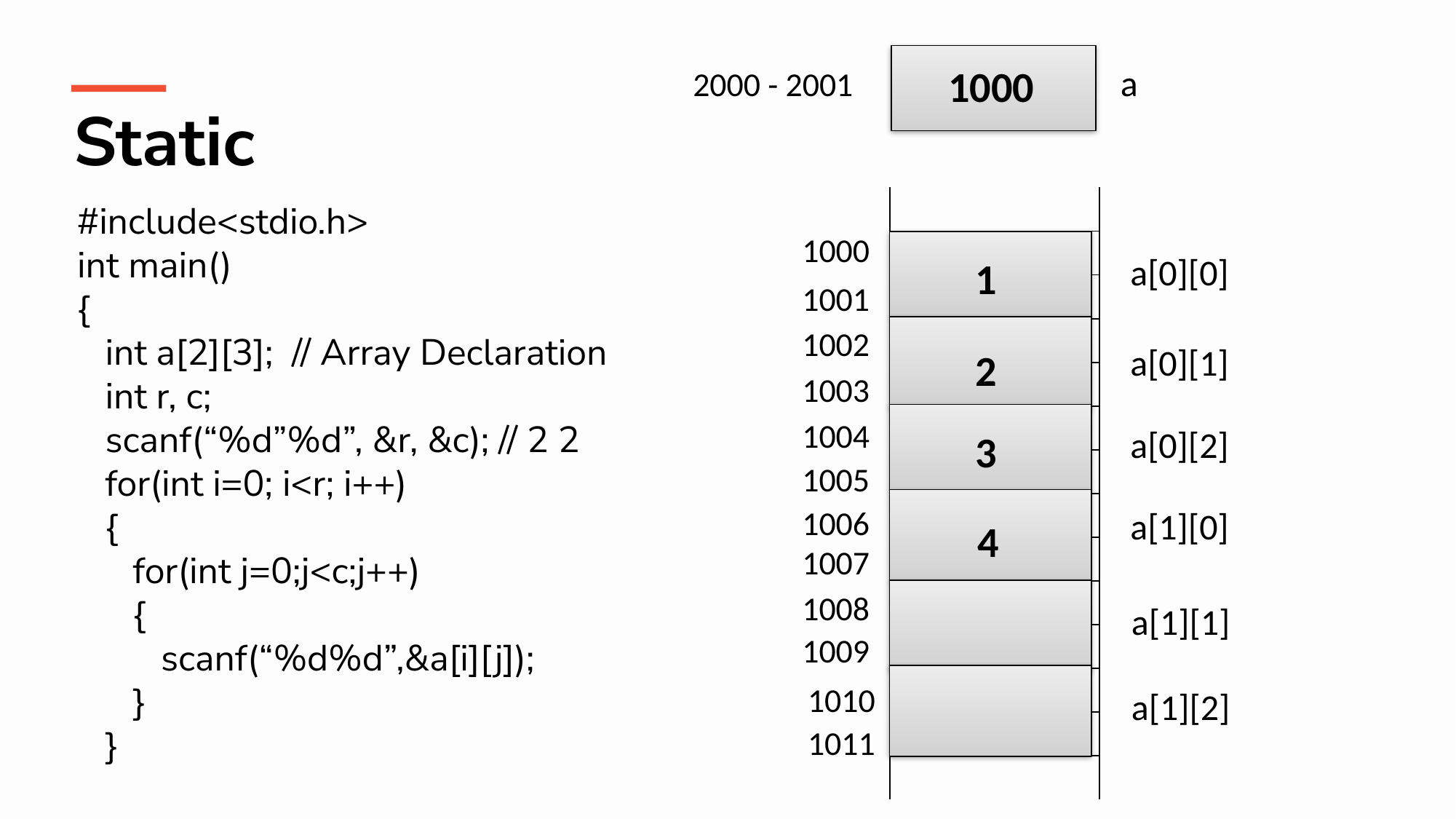

1000
a
2000 - 2001

Static
|  |  |  |  |  |  |  |  |  |
| --- | --- | --- | --- | --- | --- | --- | --- | --- |
|  |  |  |  |  |  |  |  |  |
|  |  |  |  |  |  |  |  |  |
|  |  |  |  |  |  |  |  |  |
|  |  |  |  |  |  |  |  |  |
|  |  |  |  |  |  |  |  |  |
|  |  |  |  |  |  |  |  |  |
|  |  |  |  |  |  |  |  |  |
|  |  |  |  |  |  |  |  |  |
|  |  |  |  |  |  |  |  |  |
|  |  |  |  |  |  |  |  |  |
|  |  |  |  |  |  |  |  |  |
|  |  |  |  |  |  |  |  |  |
|  |  |  |  |  |  |  |  |  |
#include<stdio.h>
int main()
{
   int a[2][3];  // Array Declaration
   int r, c;
   scanf(“%d”%d”, &r, &c); // 2 2
   for(int i=0; i<r; i++)
   {
      for(int j=0;j<c;j++)
      {
         scanf(“%d%d”,&a[i][j]);
      }
   }

1000

a[0][0]
1
1001

1002
a[0][1]
2
1003

1004
a[0][2]
3
1005

1006
a[1][0]
4
1007

1008
a[1][1]
1009

1010
a[1][2]
1011